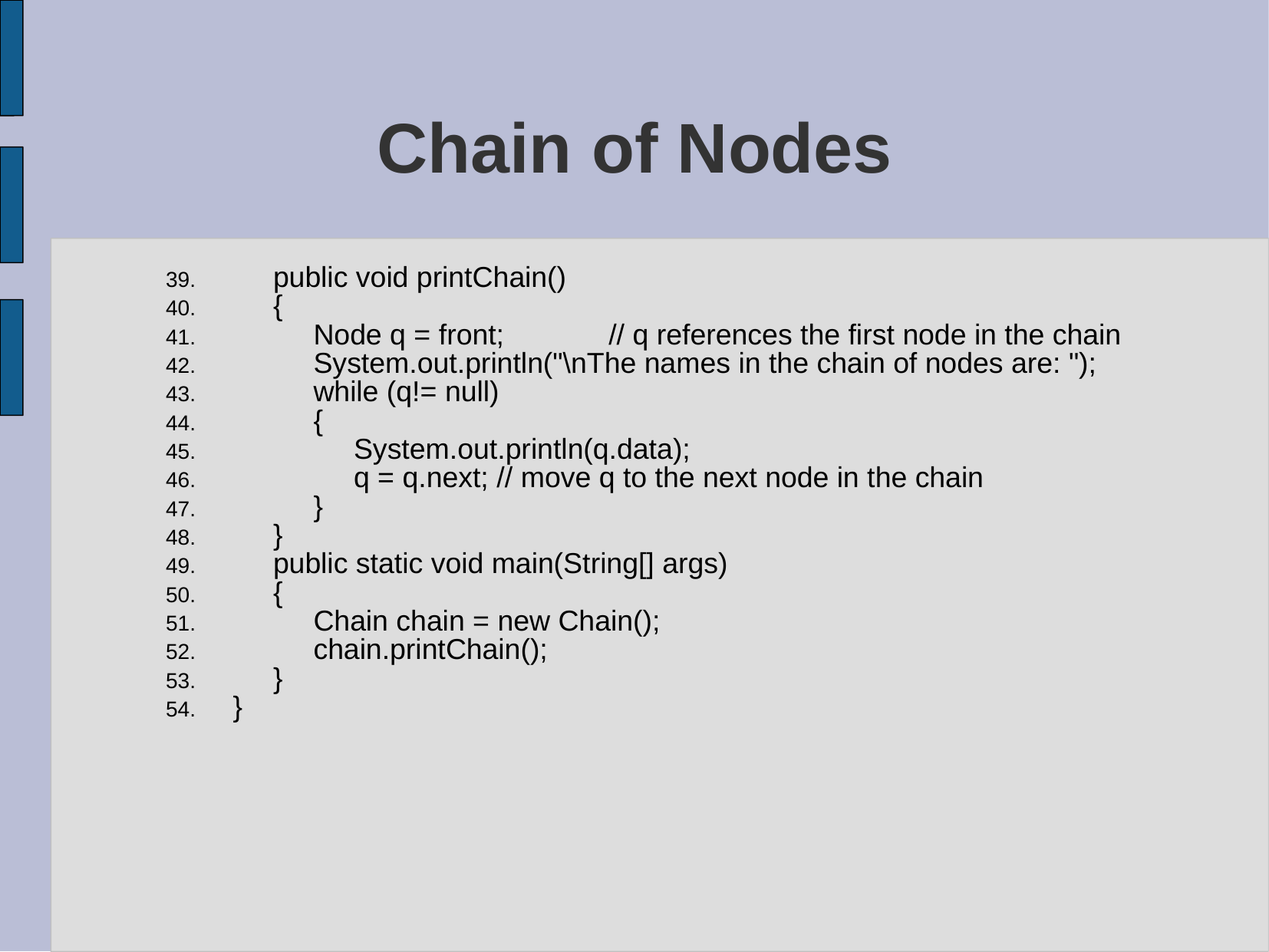

# Chain of Nodes
     public void printChain()
     {
          Node q = front;             // q references the first node in the chain
          System.out.println("\nThe names in the chain of nodes are: ");
          while (q!= null)
          {
               System.out.println(q.data);
               q = q.next; // move q to the next node in the chain
          }
     }
     public static void main(String[] args)
     {
          Chain chain = new Chain();
          chain.printChain();
     }
}